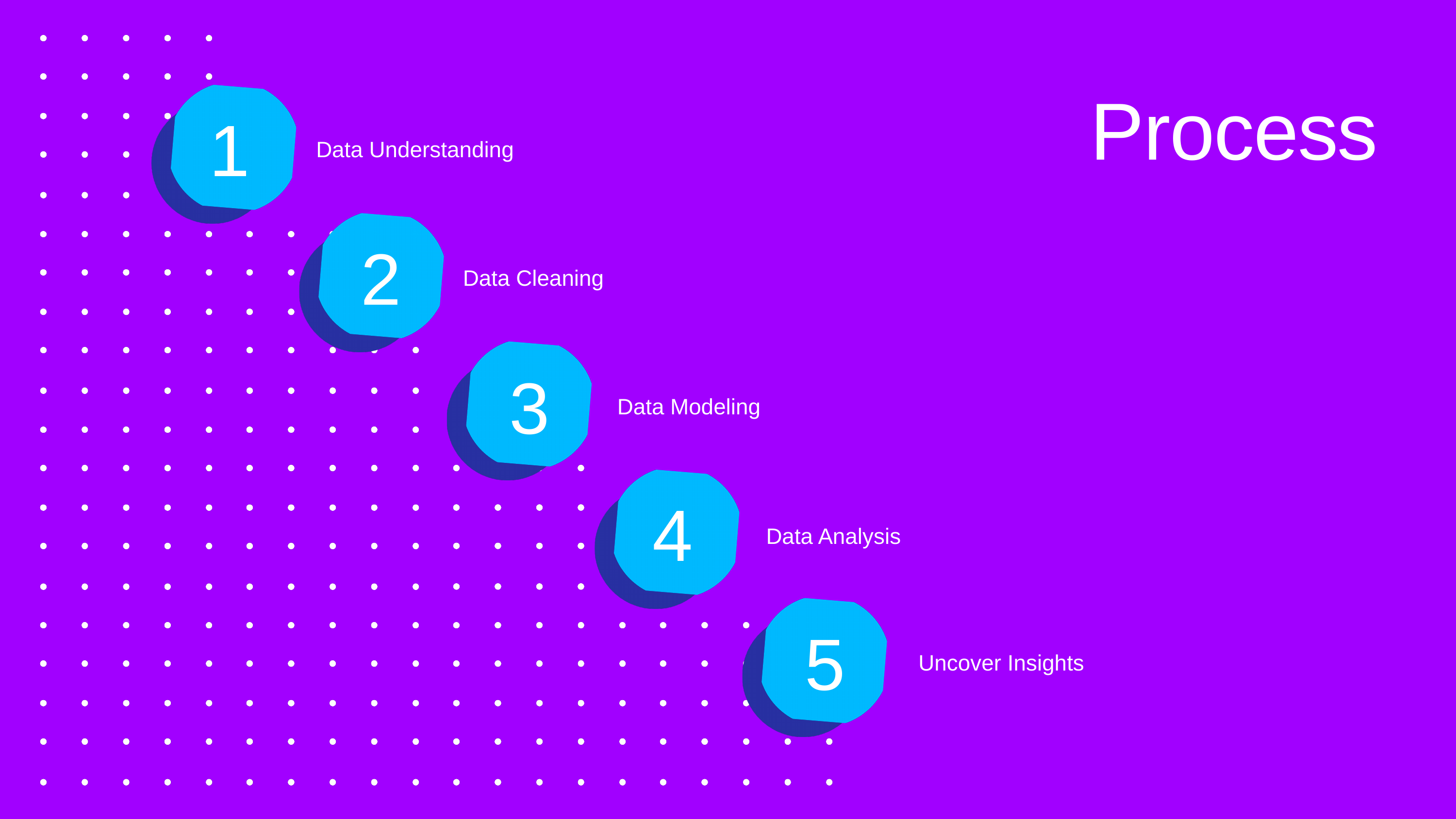

Process

1
Data Understanding

2
Data Cleaning

3
Data Modeling

4
Data Analysis

5
Uncover Insights